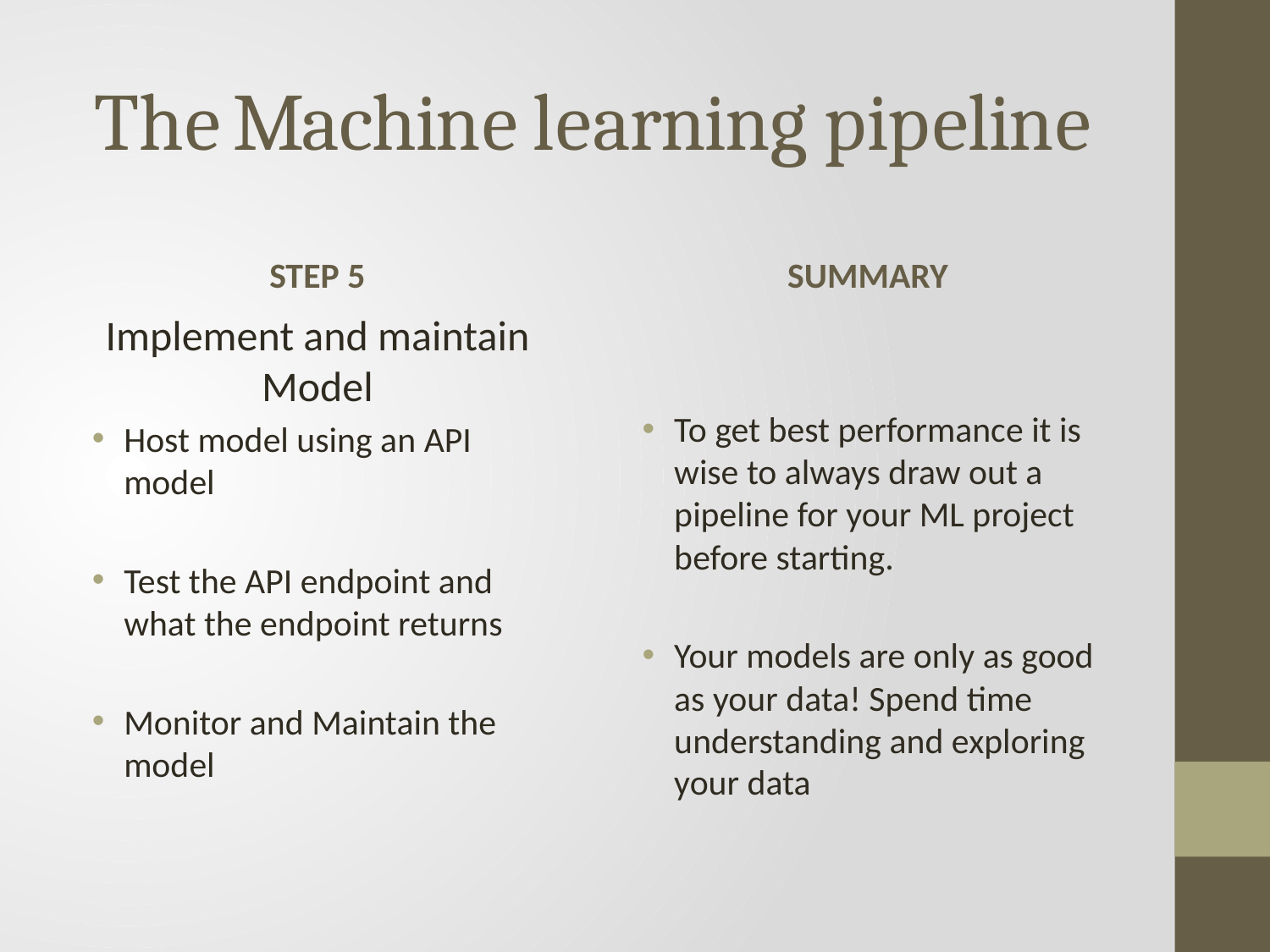

# The Machine learning pipeline
STEP 5
SUMMARY
Implement and maintain Model
Host model using an API model

Test the API endpoint and what the endpoint returns

Monitor and Maintain the model

To get best performance it is wise to always draw out a pipeline for your ML project before starting.

Your models are only as good as your data! Spend time understanding and exploring your data